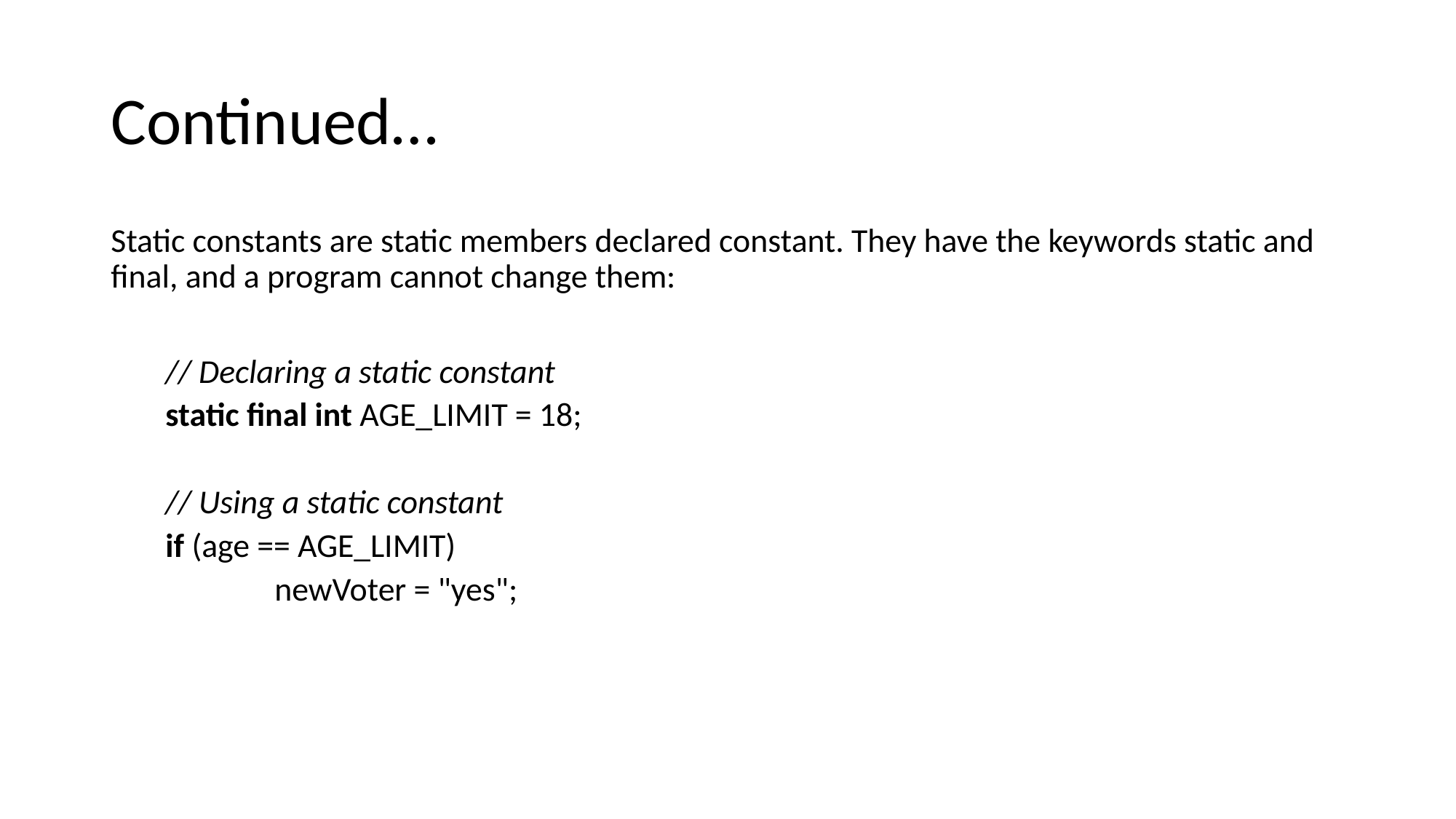

# Continued…
Static constants are static members declared constant. They have the keywords static and final, and a program cannot change them:

// Declaring a static constant
static final int AGE_LIMIT = 18;

// Using a static constant
if (age == AGE_LIMIT)
	newVoter = "yes";